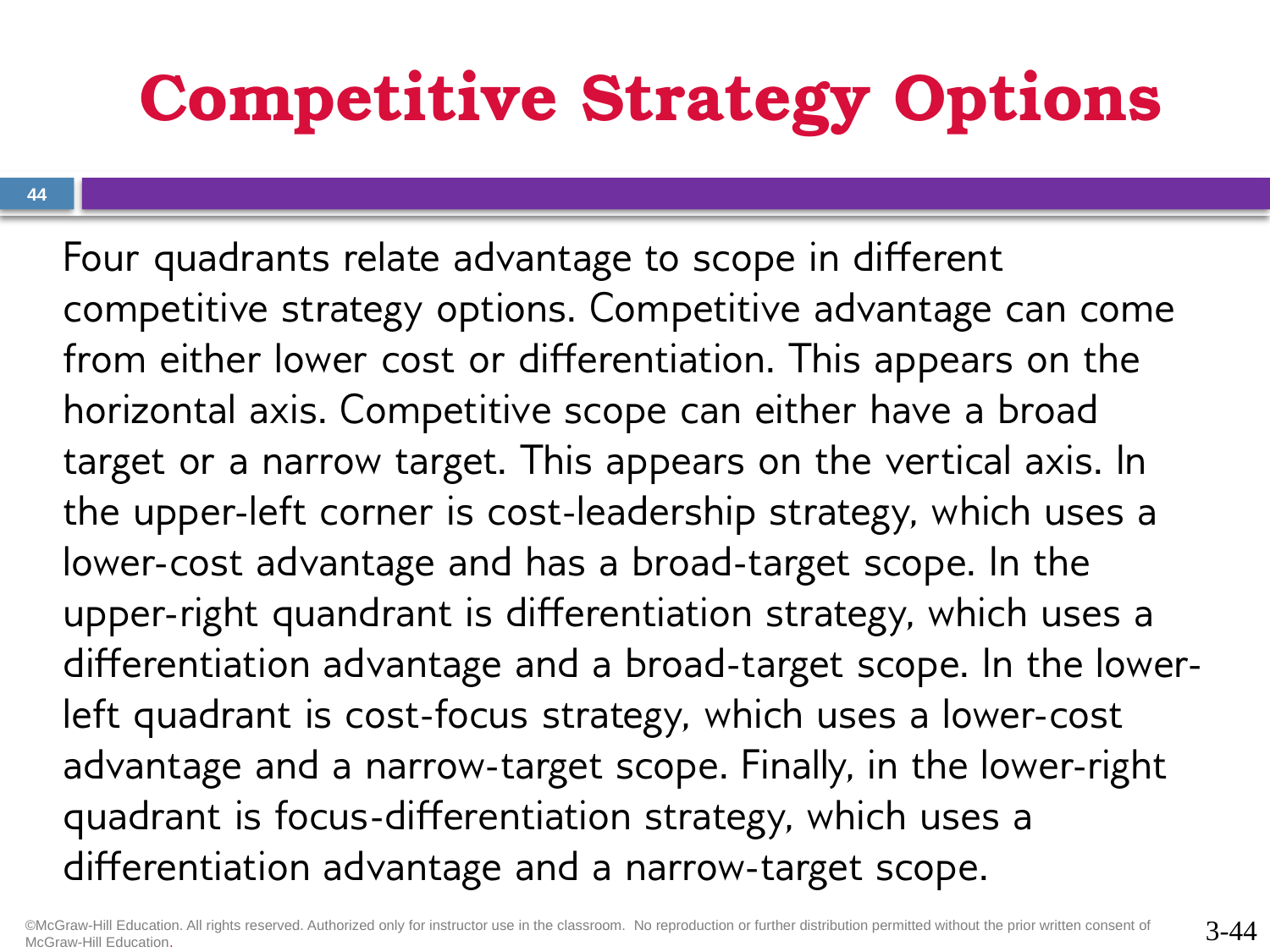

# Competitive Strategy Options
44
Four quadrants relate advantage to scope in different competitive strategy options. Competitive advantage can come from either lower cost or differentiation. This appears on the horizontal axis. Competitive scope can either have a broad target or a narrow target. This appears on the vertical axis. In the upper-left corner is cost-leadership strategy, which uses a lower-cost advantage and has a broad-target scope. In the upper-right quandrant is differentiation strategy, which uses a differentiation advantage and a broad-target scope. In the lower-left quadrant is cost-focus strategy, which uses a lower-cost advantage and a narrow-target scope. Finally, in the lower-right quadrant is focus-differentiation strategy, which uses a differentiation advantage and a narrow-target scope.
©McGraw-Hill Education. All rights reserved. Authorized only for instructor use in the classroom.  No reproduction or further distribution permitted without the prior written consent of McGraw-Hill Education.